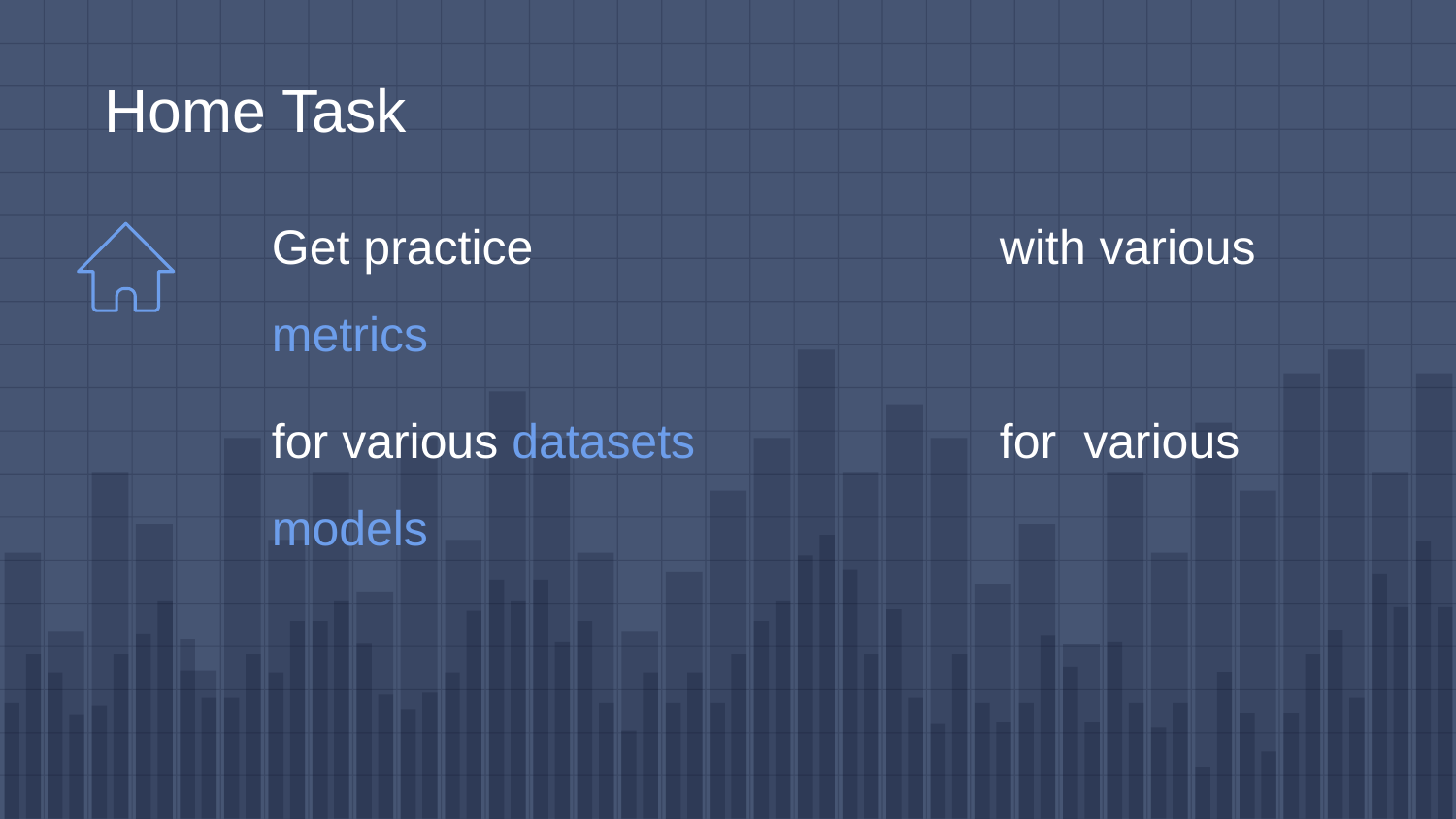

Home Task
# Get practice  				with various metrics
for various datasets 		for  various models